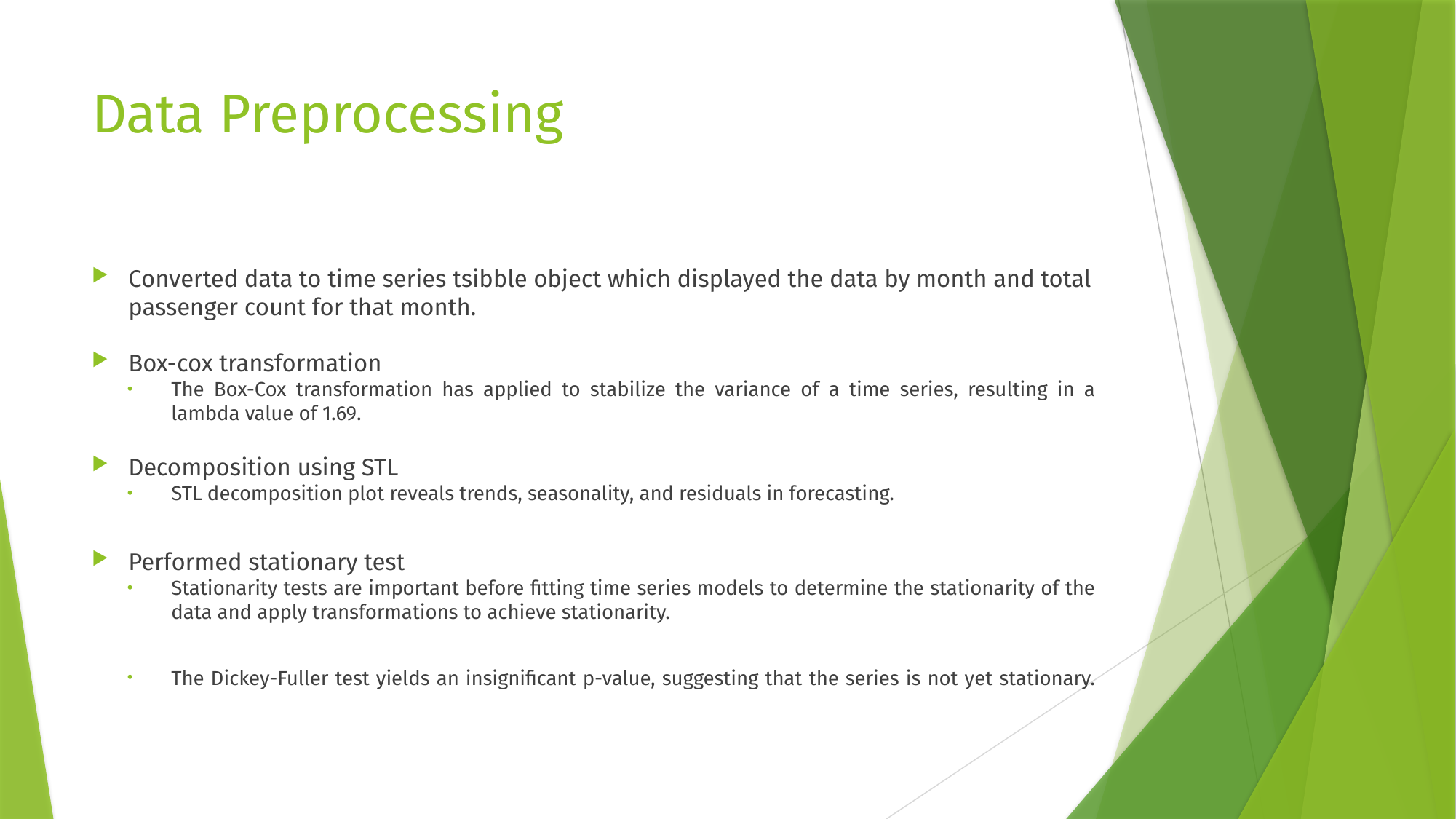

# Data Preprocessing
Converted data to time series tsibble object which displayed the data by month and total passenger count for that month.

Box-cox transformation
The Box-Cox transformation has applied to stabilize the variance of a time series, resulting in a lambda value of 1.69.

Decomposition using STL
STL decomposition plot reveals trends, seasonality, and residuals in forecasting.

Performed stationary test
Stationarity tests are important before fitting time series models to determine the stationarity of the data and apply transformations to achieve stationarity.

The Dickey-Fuller test yields an insignificant p-value, suggesting that the series is not yet stationary.